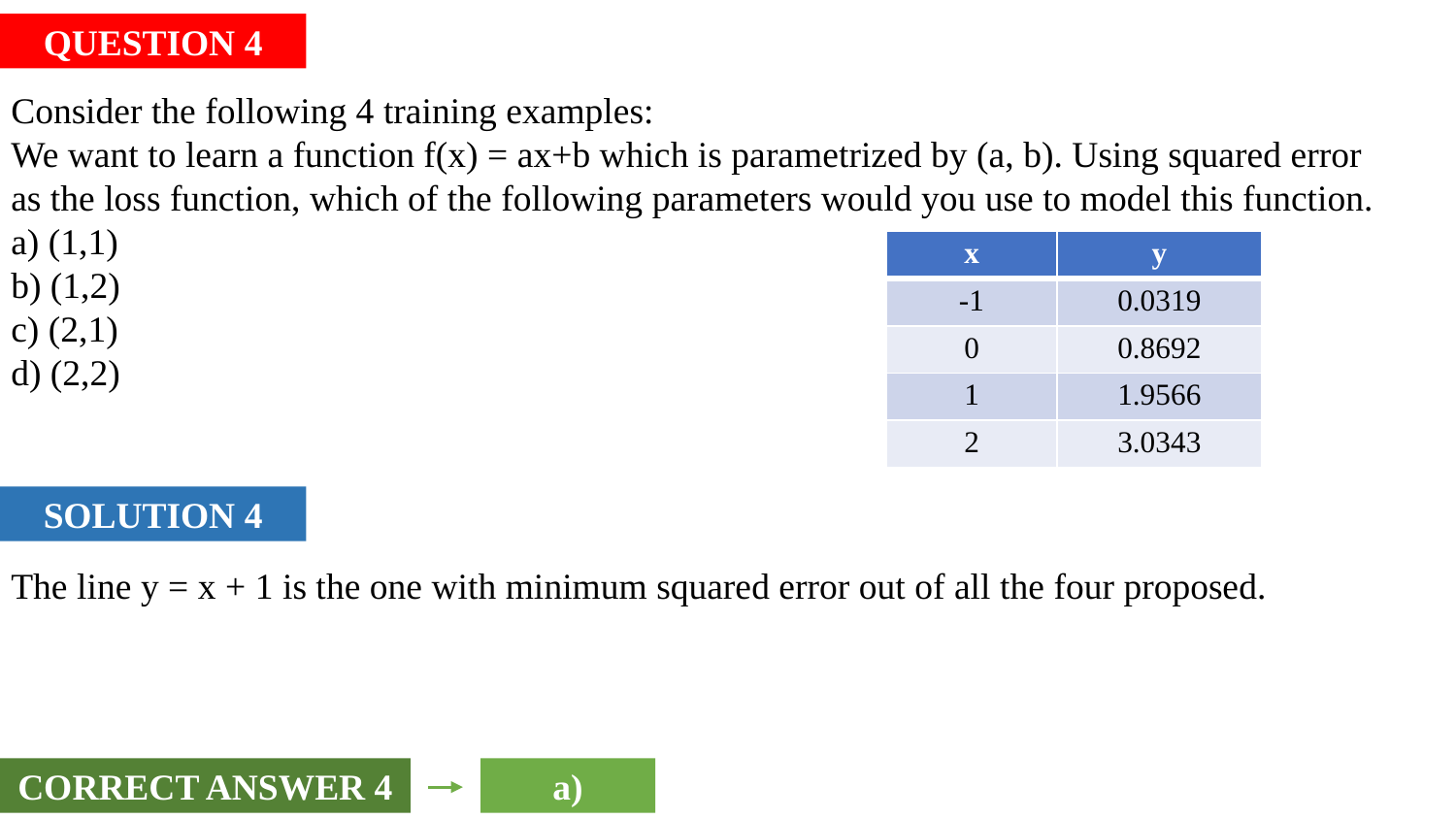

QUESTION 4
Consider the following 4 training examples:
We want to learn a function f(x) = ax+b which is parametrized by (a, b). Using squared error
as the loss function, which of the following parameters would you use to model this function.
a) (1,1)
b) (1,2)
c) (2,1)
d) (2,2)
| x | y |
| --- | --- |
| -1 | 0.0319 |
| 0 | 0.8692 |
| 1 | 1.9566 |
| 2 | 3.0343 |
SOLUTION 4
The line y = x + 1 is the one with minimum squared error out of all the four proposed.
CORRECT ANSWER 4
a)